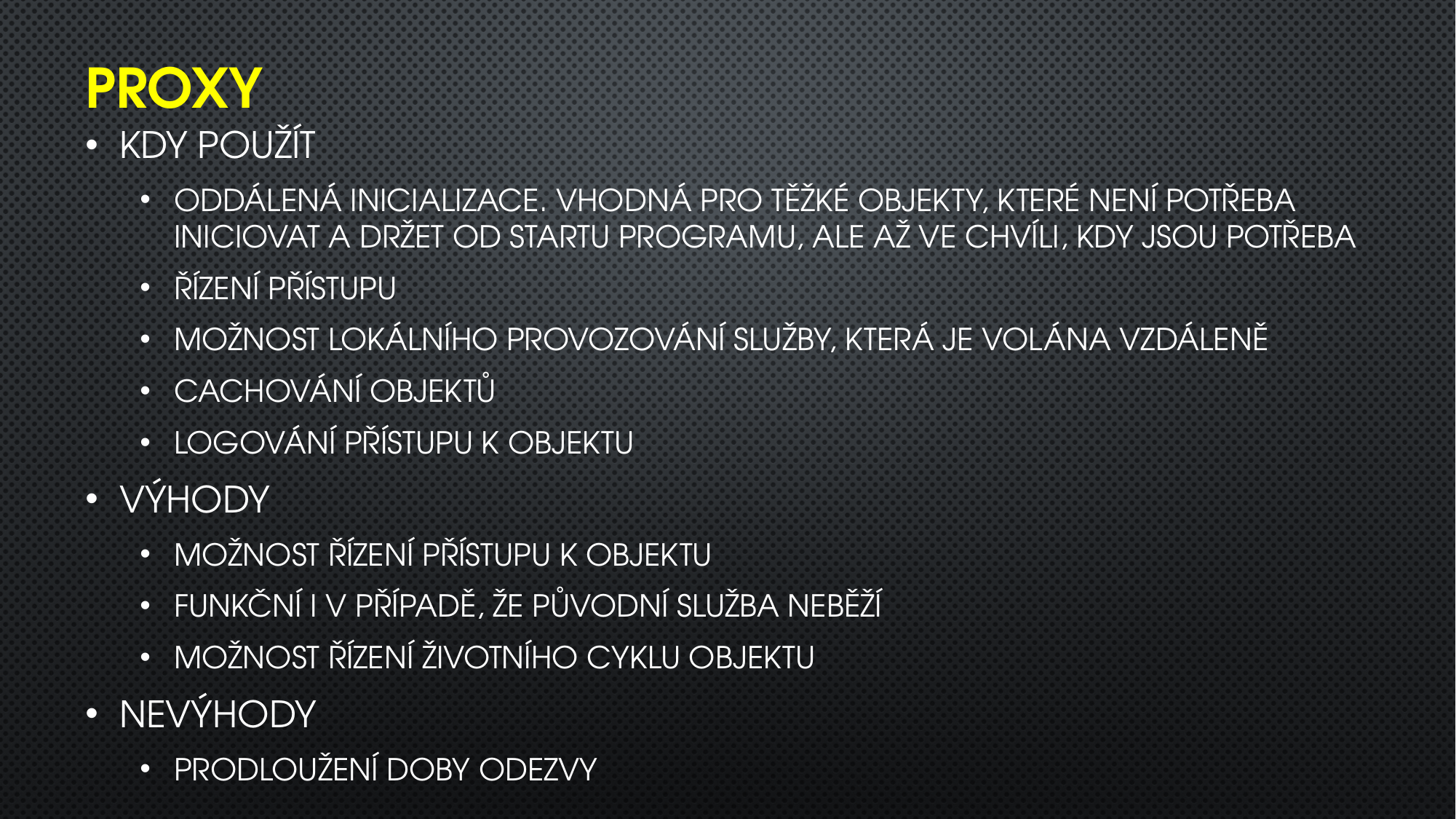

# PROXY
Kdy použít
Oddálená inicializace. Vhodná pro těžké objekty, které není potřeba iniciovat a držet od startu programu, ale až ve chvíli, kdy jsou potřeba
Řízení přístupu
Možnost lokálního provozování služby, která je volána vzdáleně
Cachování objektů
Logování přístupu k objektu
Výhody
Možnost řízení přístupu k objektu
Funkční i v případě, že původní služba neběží
Možnost řízení životního cyklu objektu
Nevýhody
Prodloužení doby odezvy